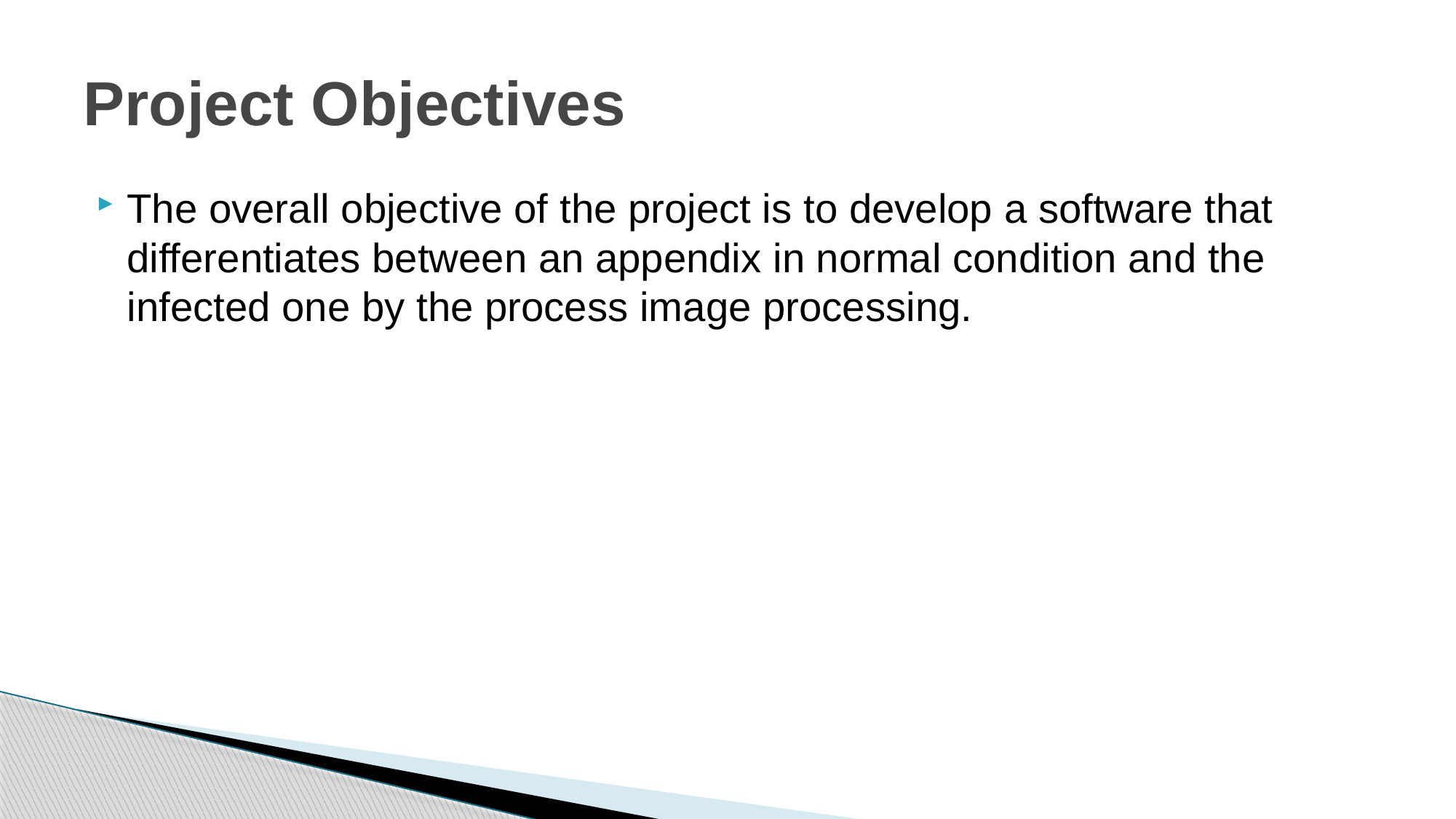

# Project Objectives
The overall objective of the project is to develop a software that differentiates between an appendix in normal condition and the infected one by the process image processing.